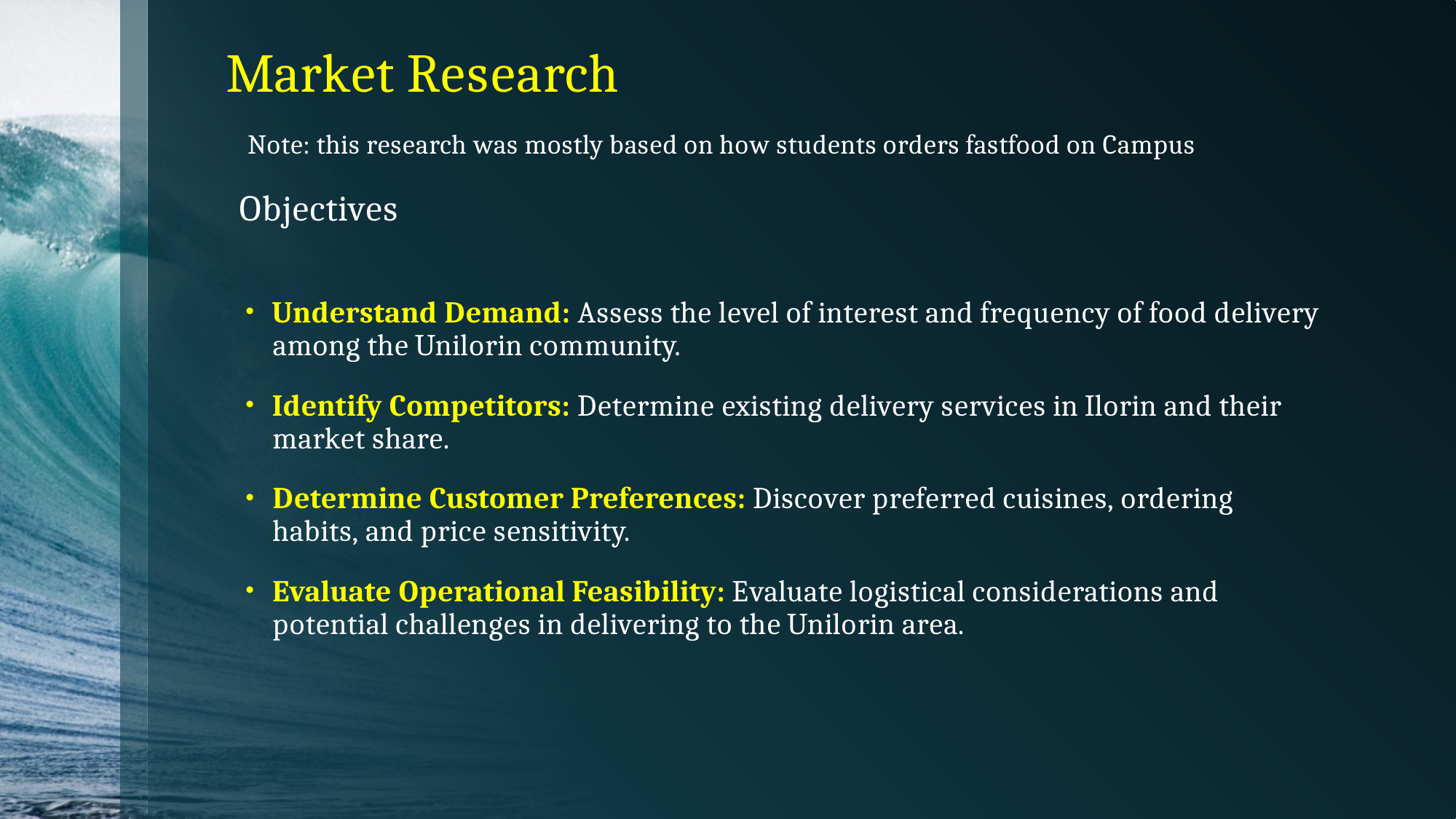

# Market Research
Note: this research was mostly based on how students orders fastfood on Campus
Objectives
Understand Demand: Assess the level of interest and frequency of food delivery among the Unilorin community.
Identify Competitors: Determine existing delivery services in Ilorin and their market share.
Determine Customer Preferences: Discover preferred cuisines, ordering habits, and price sensitivity.
Evaluate Operational Feasibility: Evaluate logistical considerations and potential challenges in delivering to the Unilorin area.